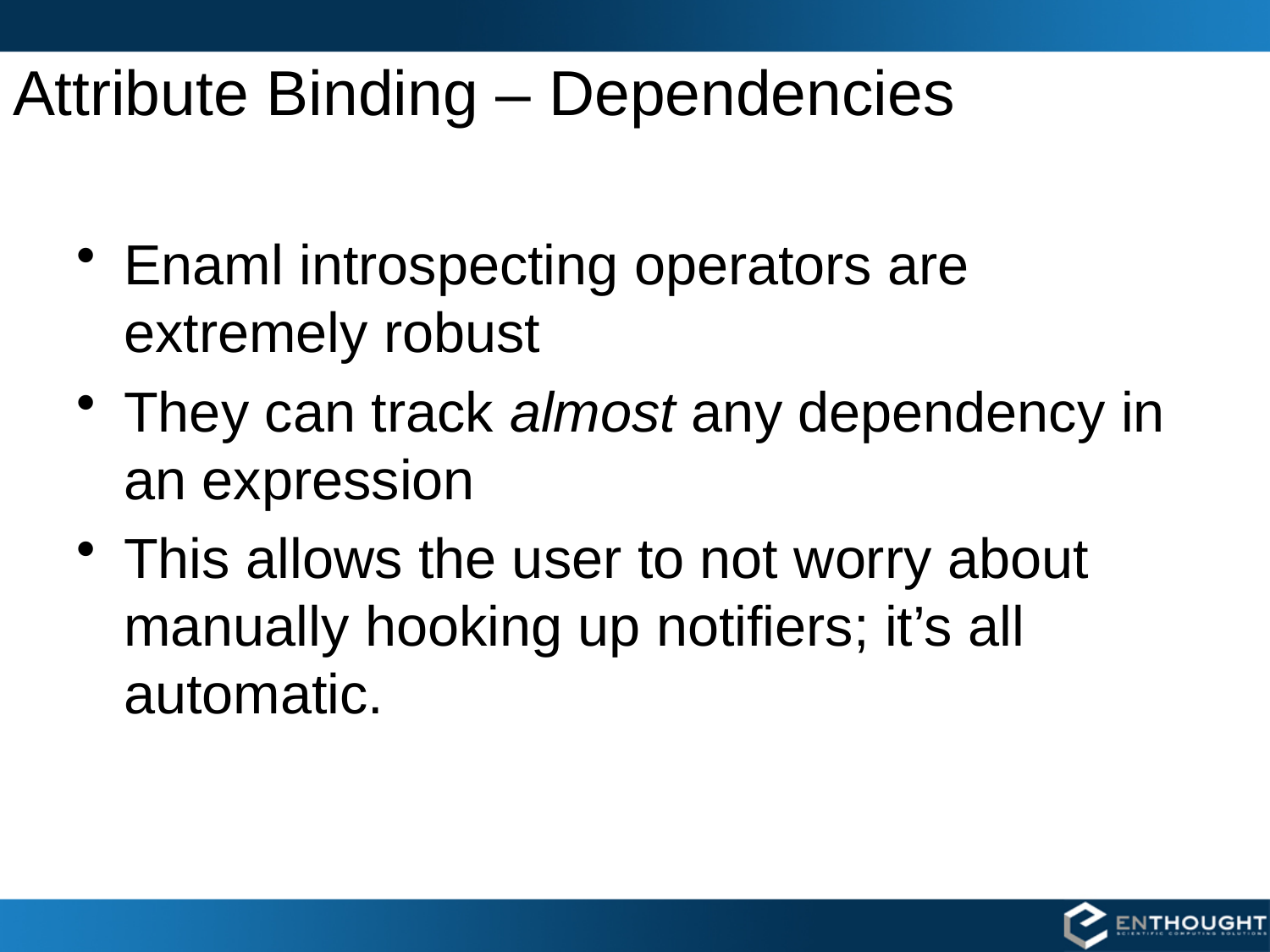

# Attribute Binding – Dependencies
Enaml introspecting operators are extremely robust
They can track almost any dependency in an expression
This allows the user to not worry about manually hooking up notifiers; it’s all automatic.